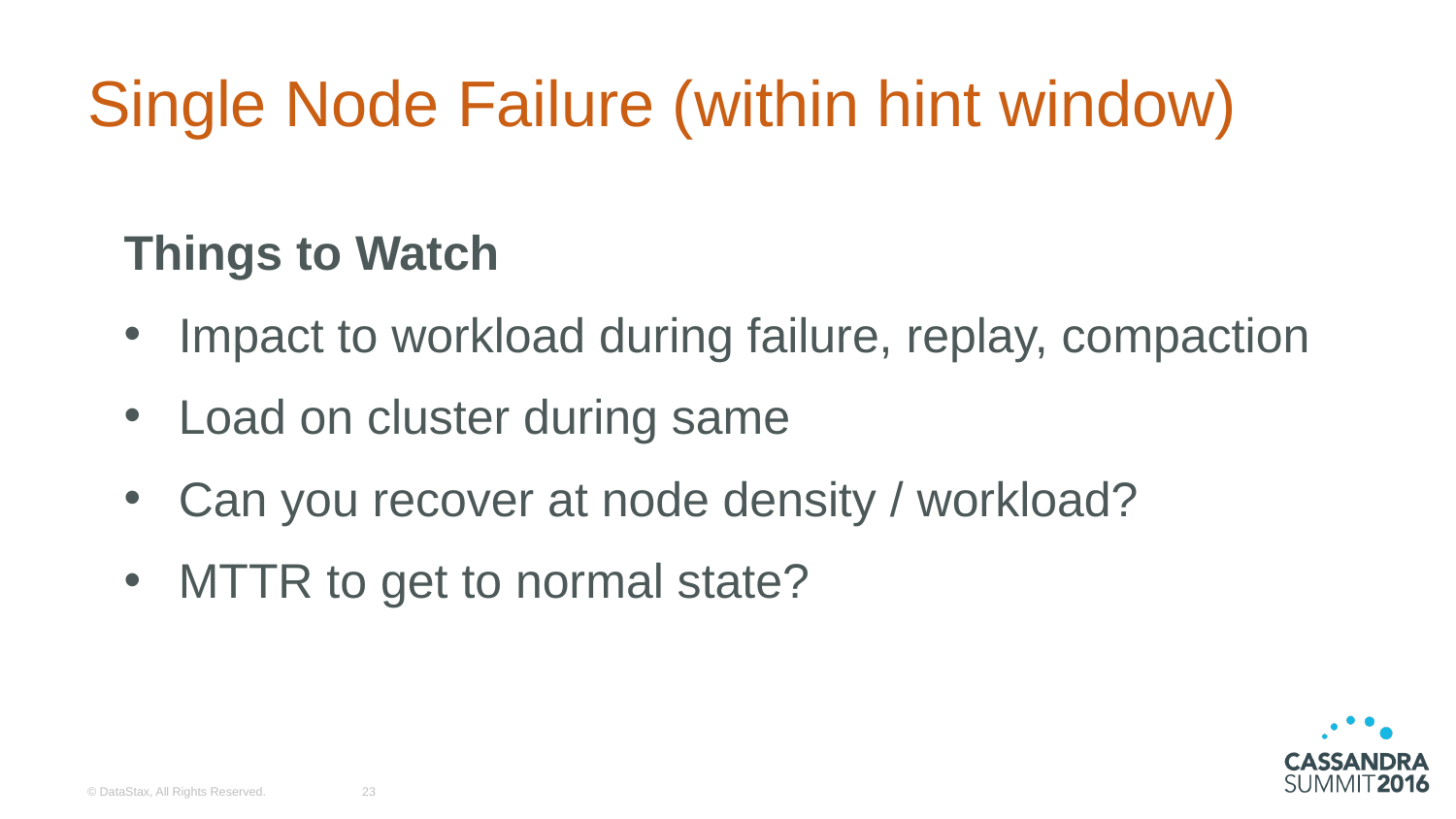

# Single Node Failure (within hint window)
Things to Watch
Impact to workload during failure, replay, compaction
Load on cluster during same
Can you recover at node density / workload?
MTTR to get to normal state?

© DataStax, All Rights Reserved.
23